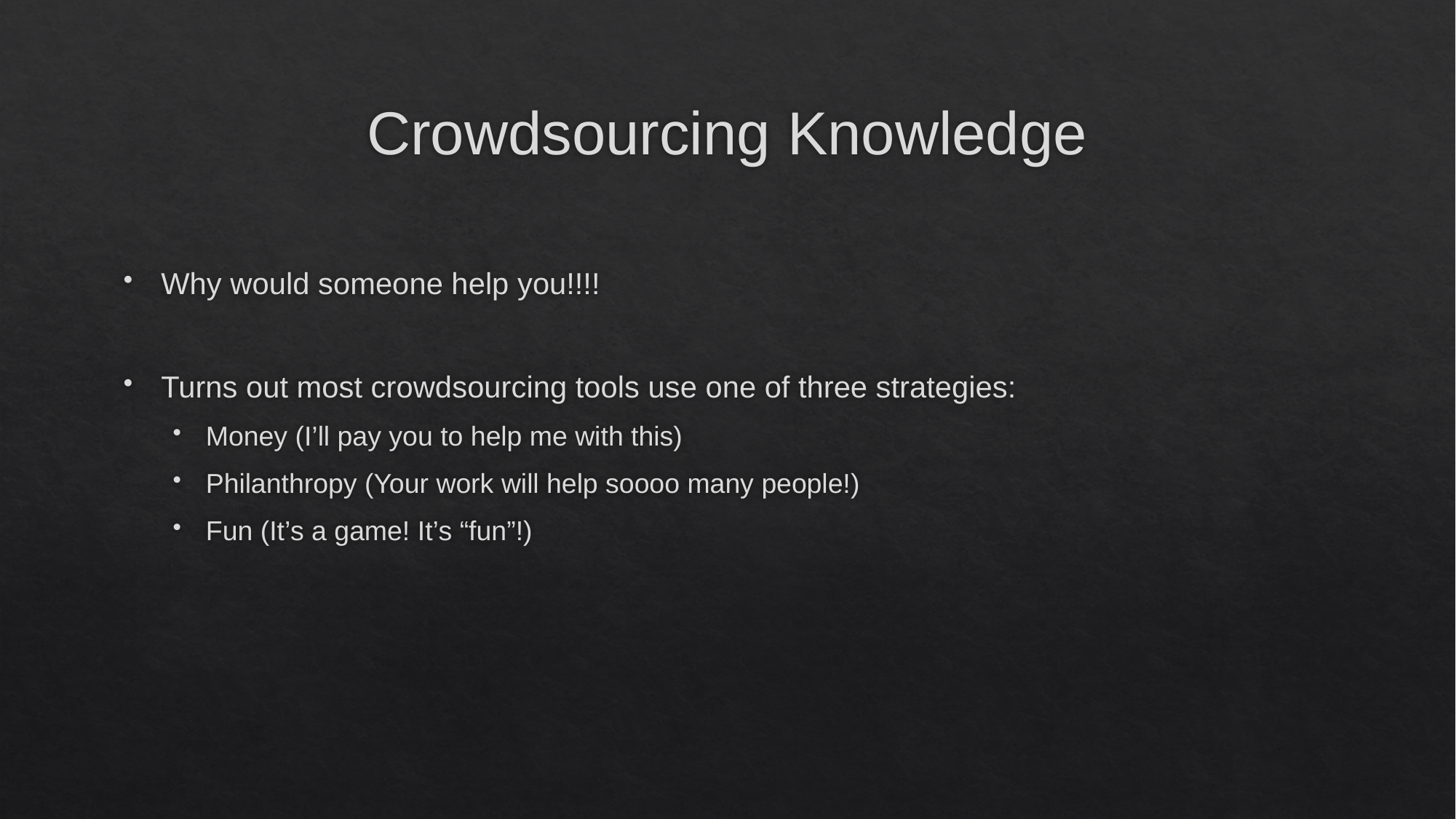

# Crowdsourcing Knowledge

Why would someone help you!!!!

Turns out most crowdsourcing tools use one of three strategies:
Money (I’ll pay you to help me with this)
Philanthropy (Your work will help soooo many people!)
Fun (It’s a game! It’s “fun”!)